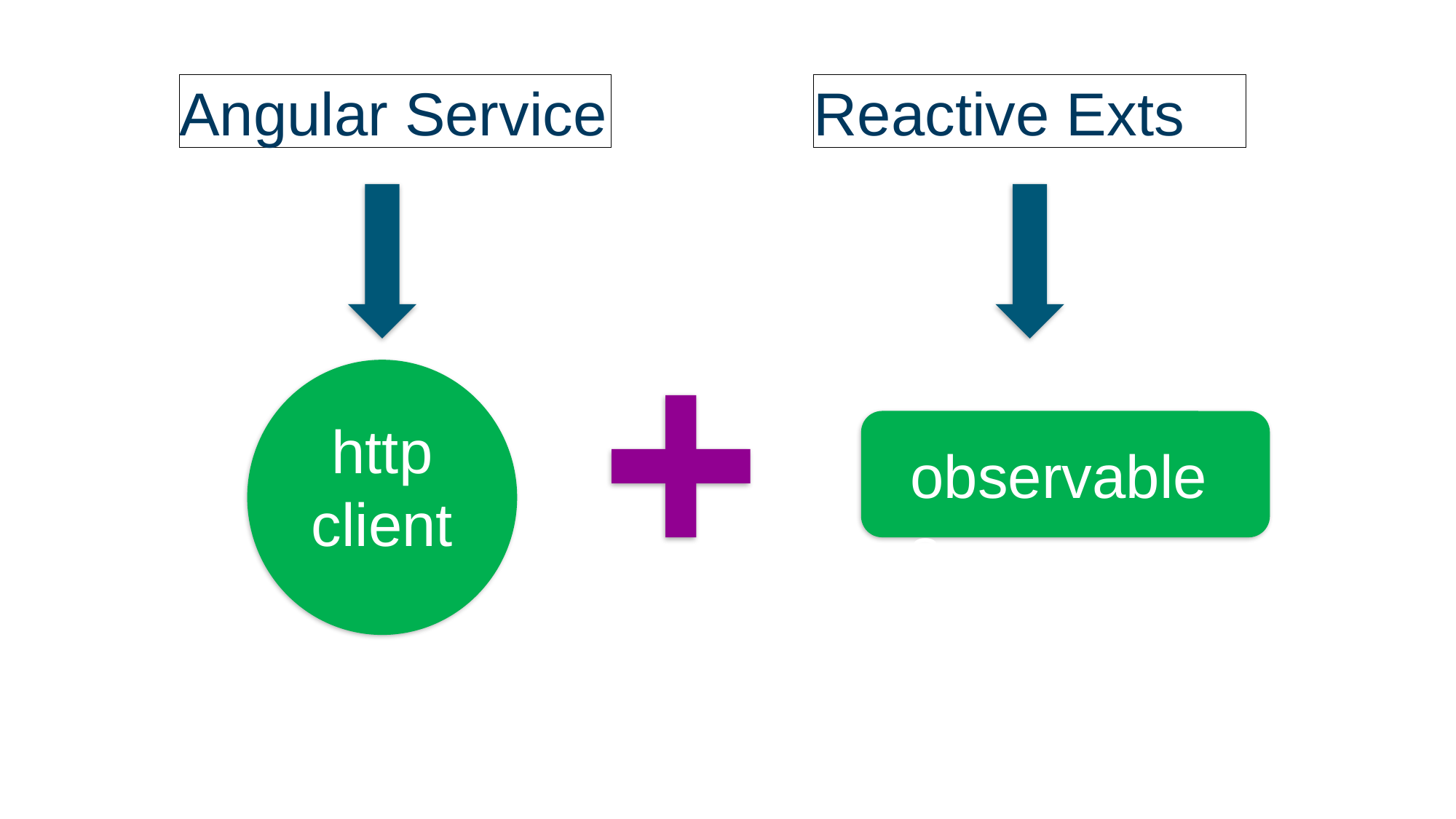

Reactive Exts
Angular Service

http
client
observables